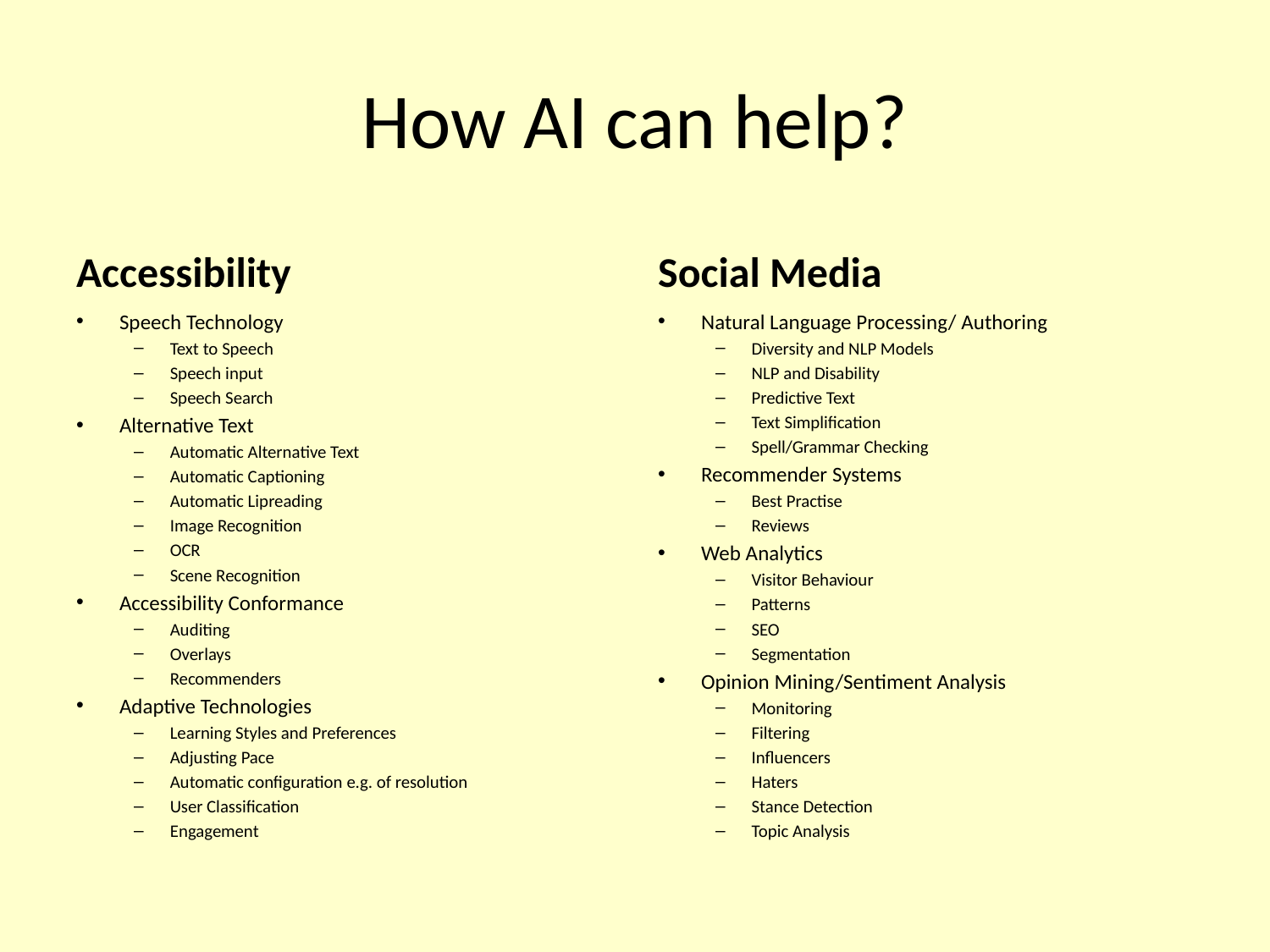

# How AI can help?
Accessibility
Social Media
Speech Technology
Text to Speech
Speech input
Speech Search
Alternative Text
Automatic Alternative Text
Automatic Captioning
Automatic Lipreading
Image Recognition
OCR
Scene Recognition
Accessibility Conformance
Auditing
Overlays
Recommenders
Adaptive Technologies
Learning Styles and Preferences
Adjusting Pace
Automatic configuration e.g. of resolution
User Classification
Engagement
Natural Language Processing/ Authoring
Diversity and NLP Models
NLP and Disability
Predictive Text
Text Simplification
Spell/Grammar Checking
Recommender Systems
Best Practise
Reviews
Web Analytics
Visitor Behaviour
Patterns
SEO
Segmentation
Opinion Mining/Sentiment Analysis
Monitoring
Filtering
Influencers
Haters
Stance Detection
Topic Analysis